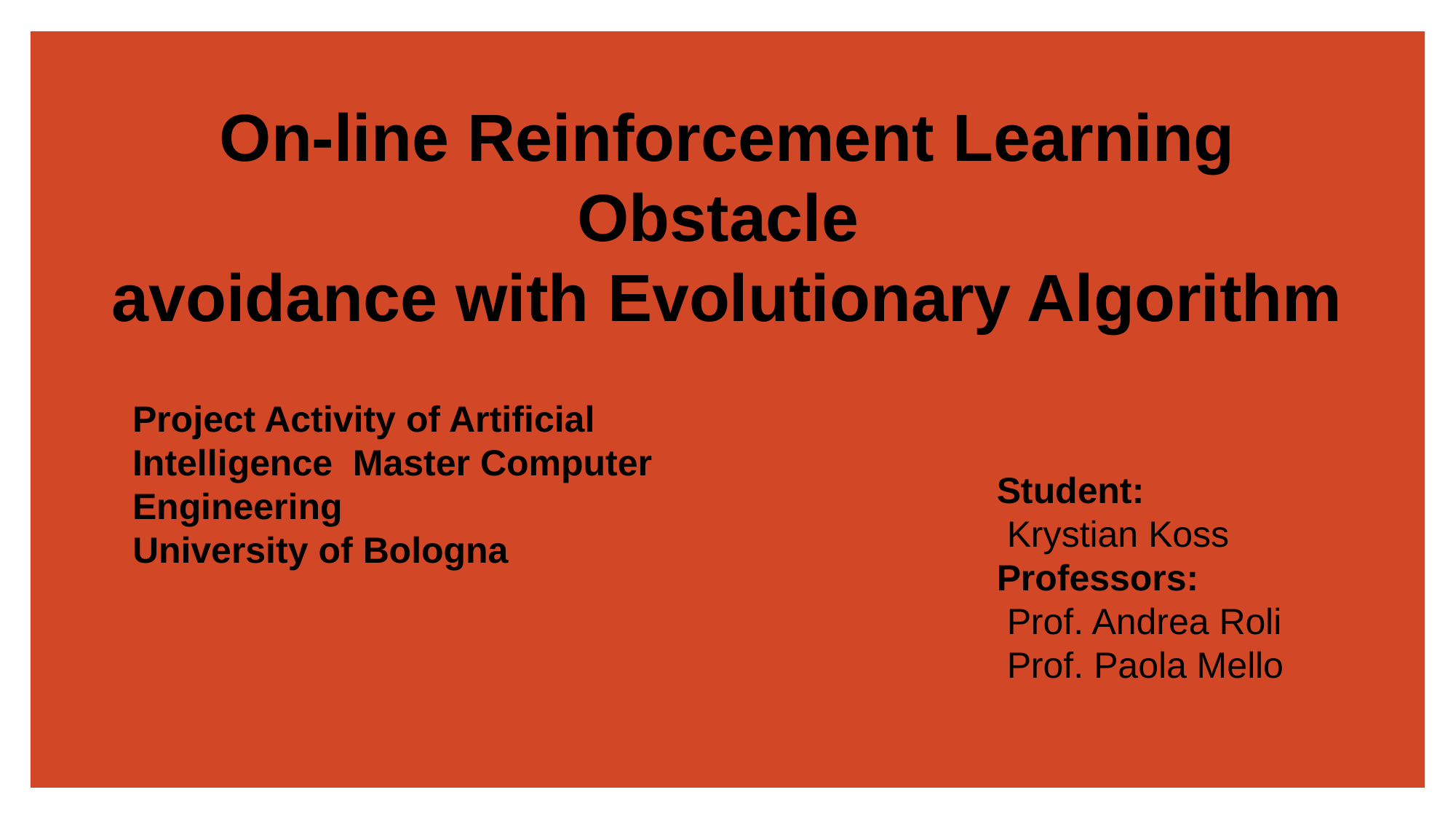

# On-line Reinforcement Learning Obstacle avoidance with Evolutionary Algorithm
Project Activity of Artificial Intelligence  Master Computer Engineering
University of Bologna
Student:
 Krystian Koss
Professors:
 Prof. Andrea Roli
 Prof. Paola Mello